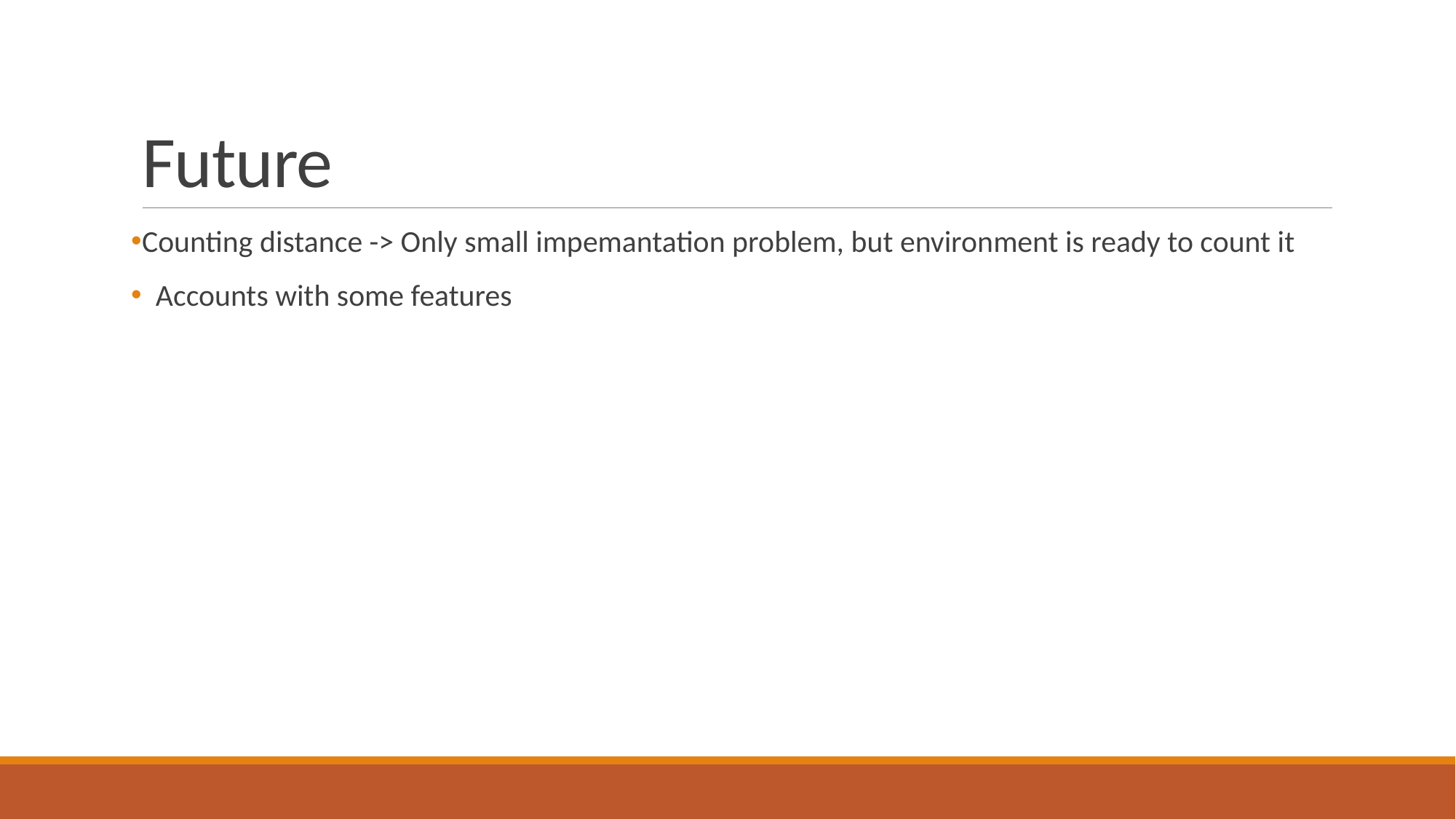

# Future
Counting distance -> Only small impemantation problem, but environment is ready to count it
  Accounts with some features